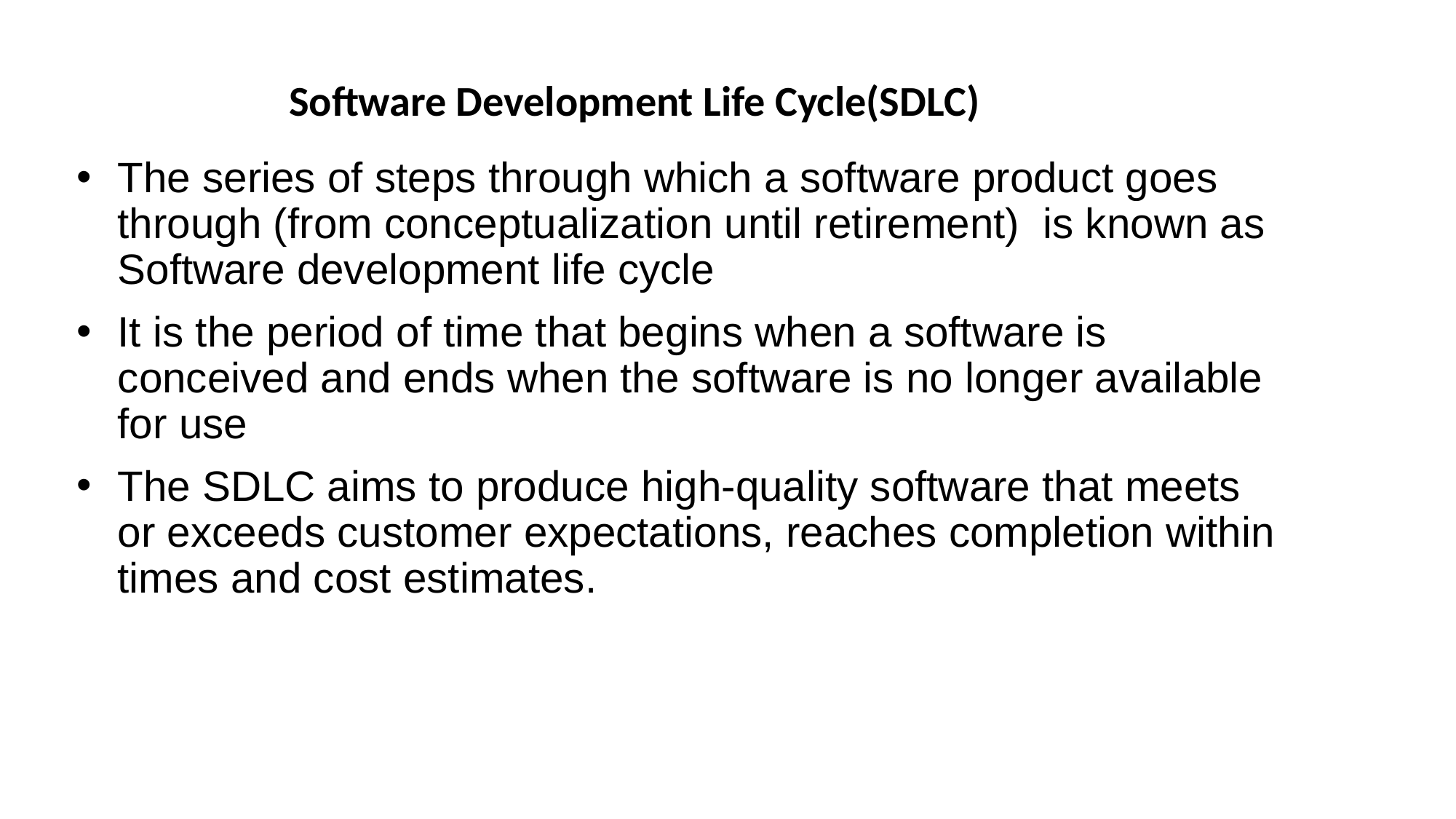

Software Development Life Cycle(SDLC)
The series of steps through which a software product goes through (from conceptualization until retirement)  is known as Software development life cycle
It is the period of time that begins when a software is conceived and ends when the software is no longer available for use
The SDLC aims to produce high-quality software that meets or exceeds customer expectations, reaches completion within times and cost estimates.